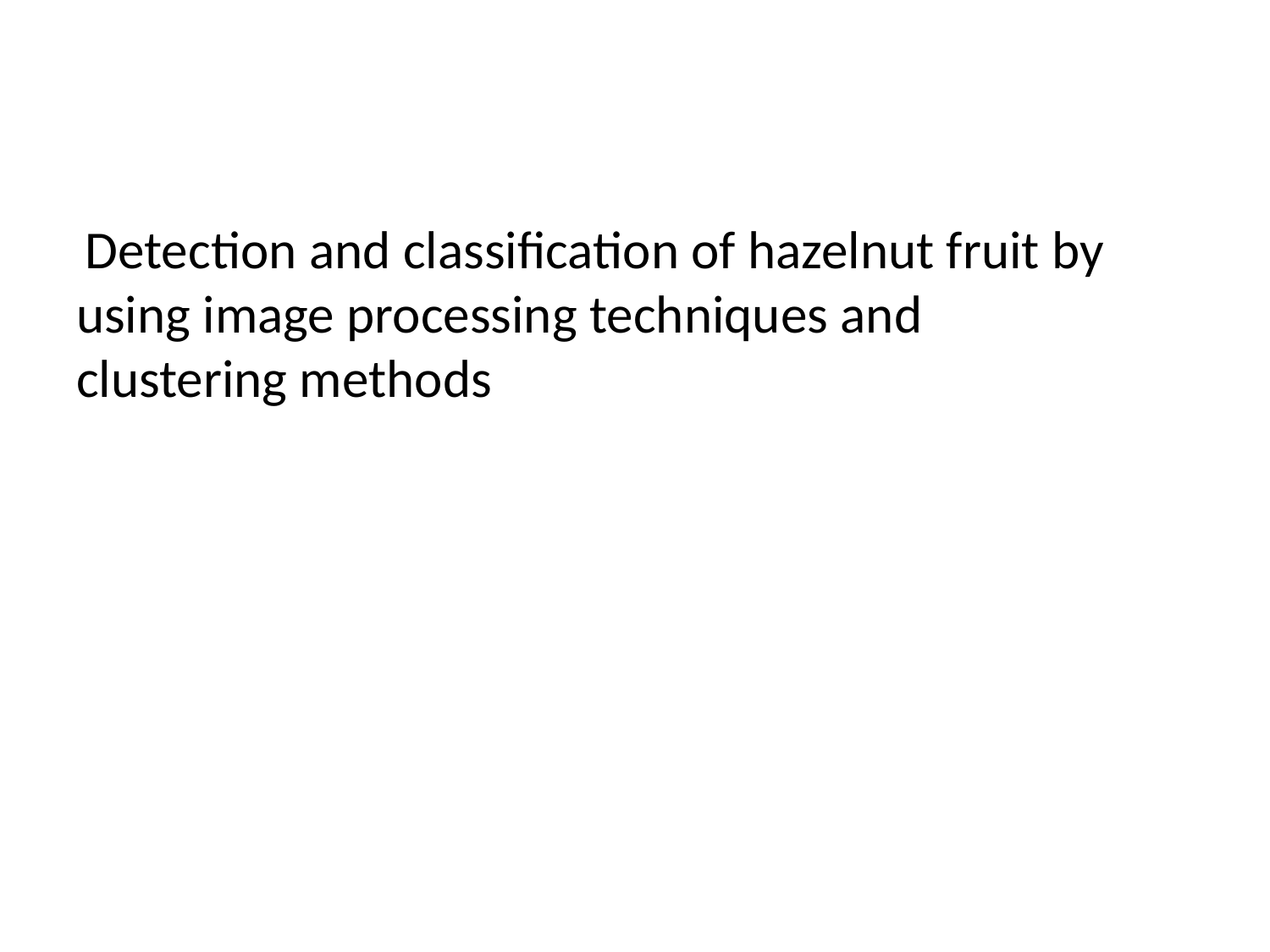

Detection and classification of hazelnut fruit by using image processing techniques and       clustering methods